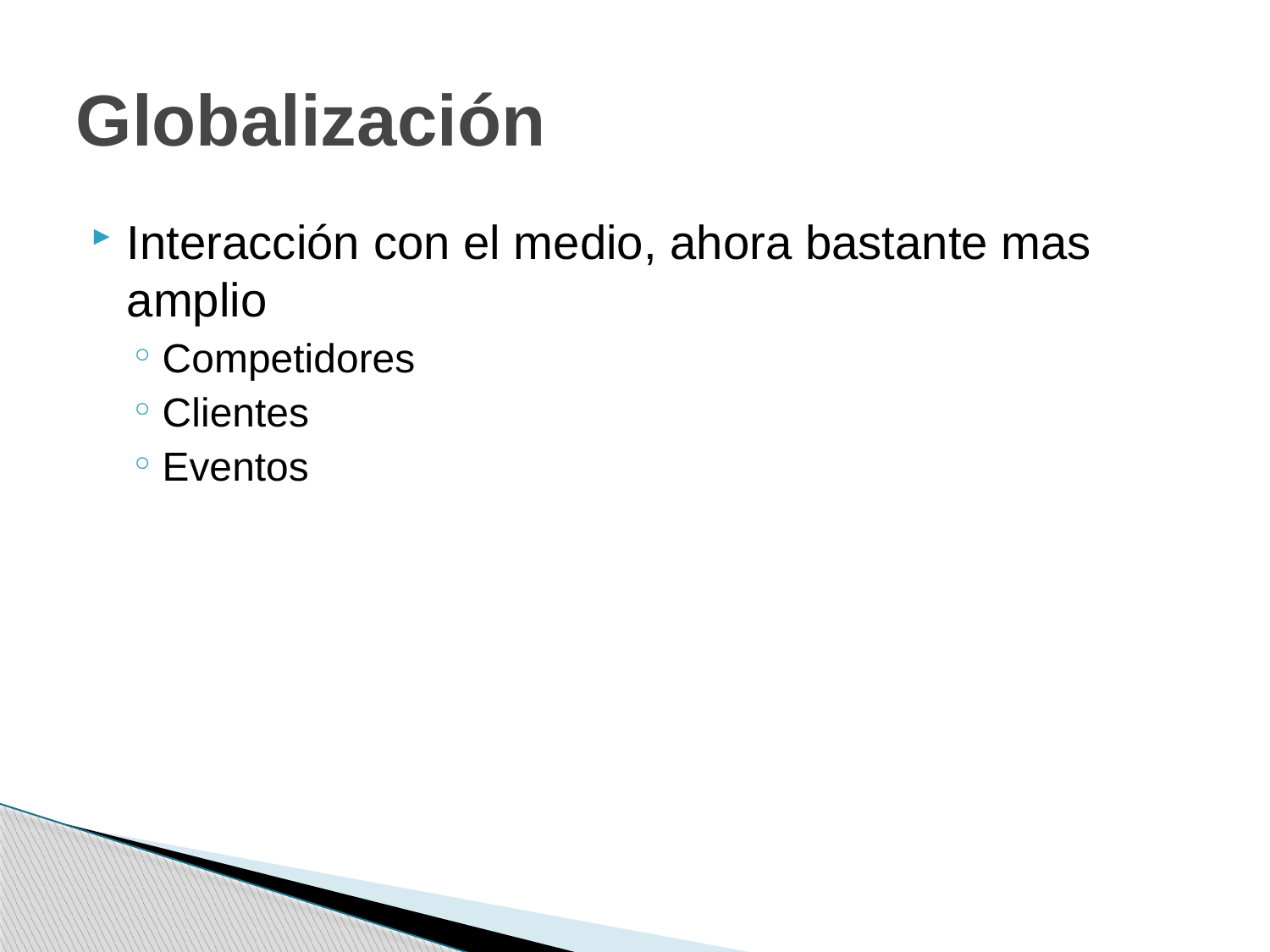

# Globalización
Interacción con el medio, ahora bastante mas amplio
Competidores
Clientes
Eventos